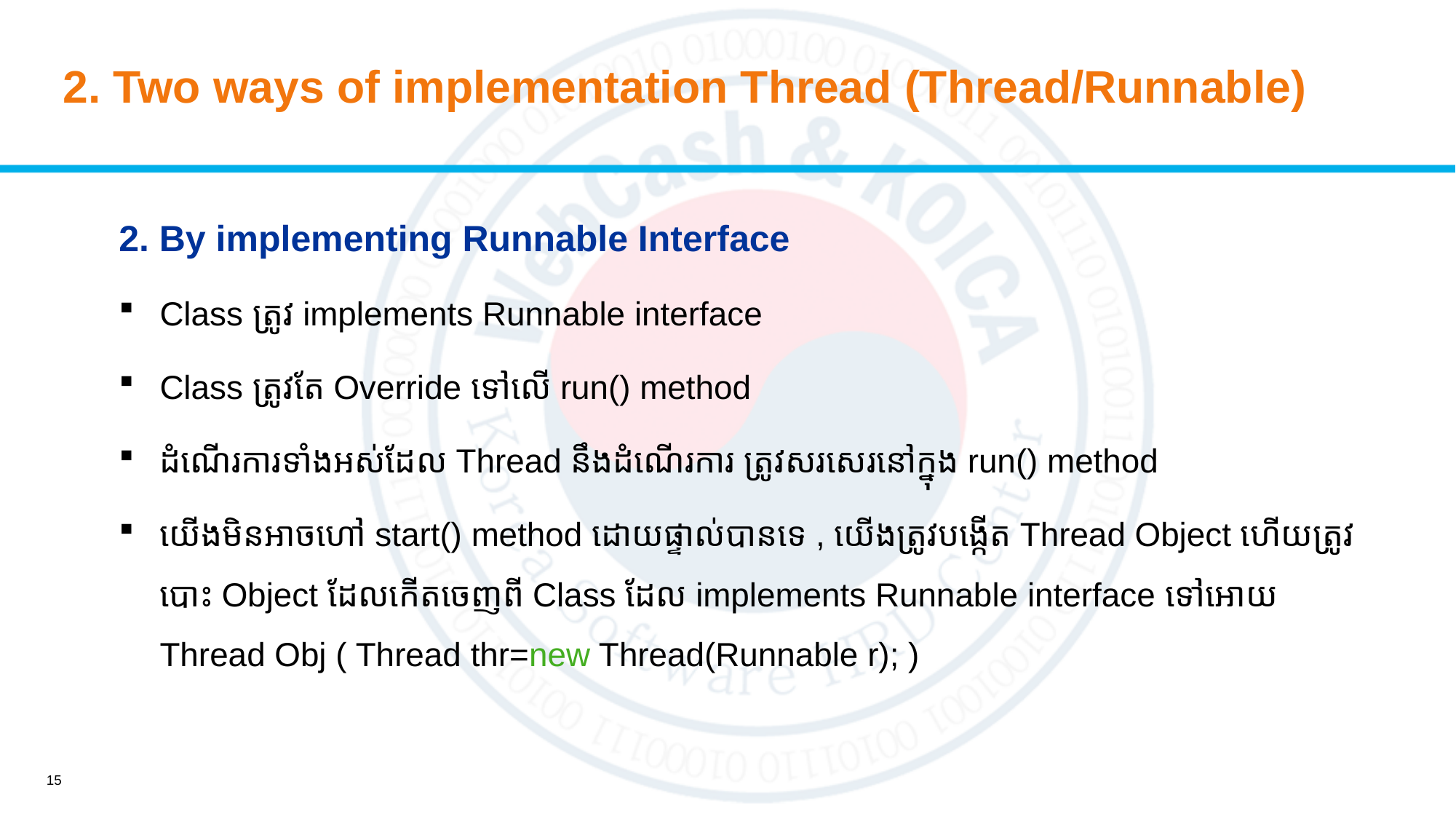

# 2. Two ways of implementation Thread (Thread/Runnable)
2. By implementing Runnable Interface
Class ត្រូវ implements Runnable interface
Class ត្រូវតែ Override ទៅលើ run() method
ដំណើរការទាំងអស់ដែល Thread នឹងដំណើរការ ត្រូវសរសេរនៅក្នុង run() method
យើងមិនអាចហៅ start() method ដោយផ្ទាល់បានទេ , យើងត្រូវបង្កើត Thread Object ហើយត្រូវបោះ Object ដែលកើតចេញពី​ Class ដែល implements Runnable interface ទៅអោយ Thread Obj (​ Thread thr=new Thread(Runnable r); )

15